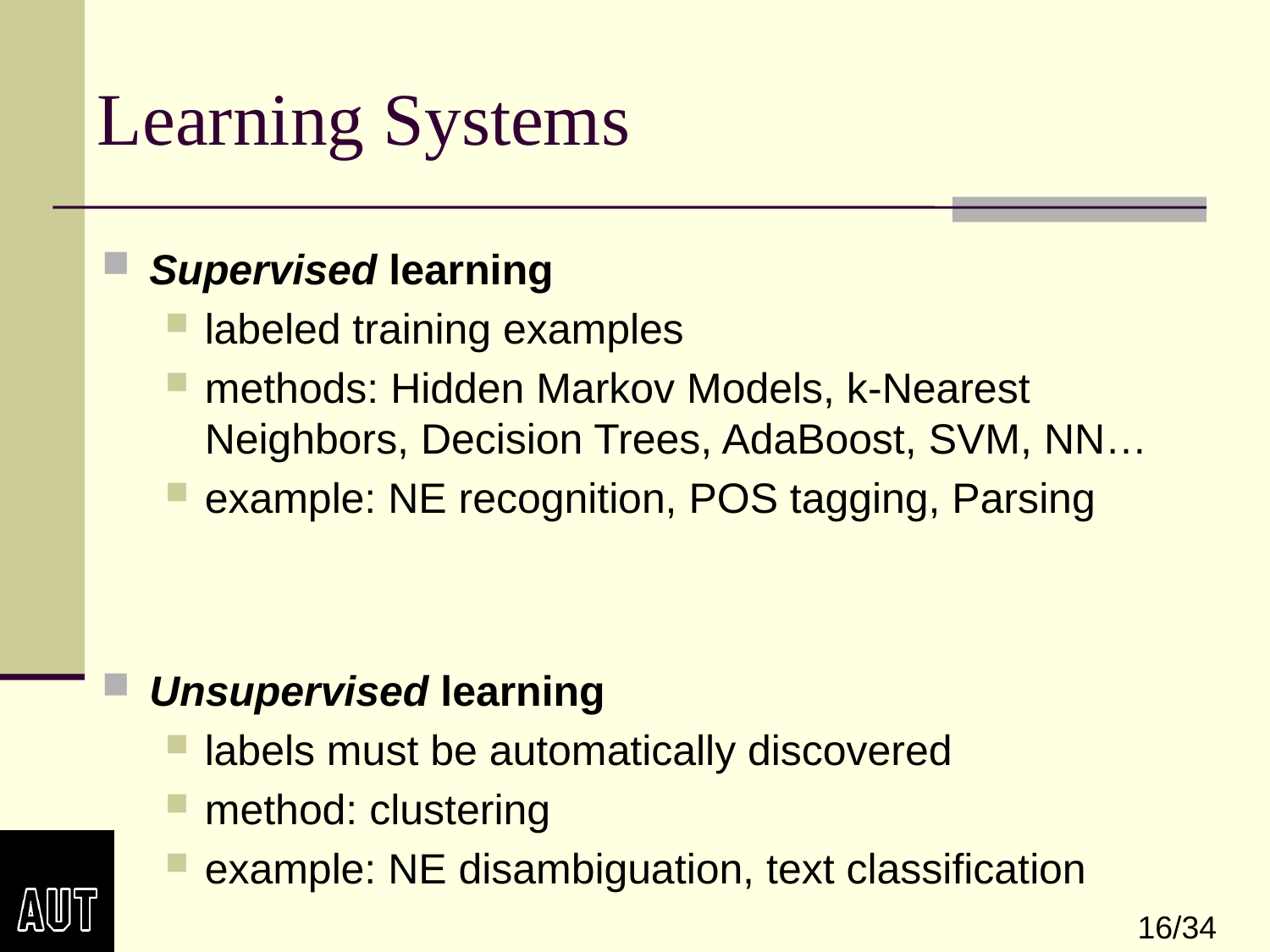

# Learning Systems
Supervised learning
labeled training examples
methods: Hidden Markov Models, k-Nearest Neighbors, Decision Trees, AdaBoost, SVM, NN…
example: NE recognition, POS tagging, Parsing

Unsupervised learning
labels must be automatically discovered
method: clustering
example: NE disambiguation, text classification